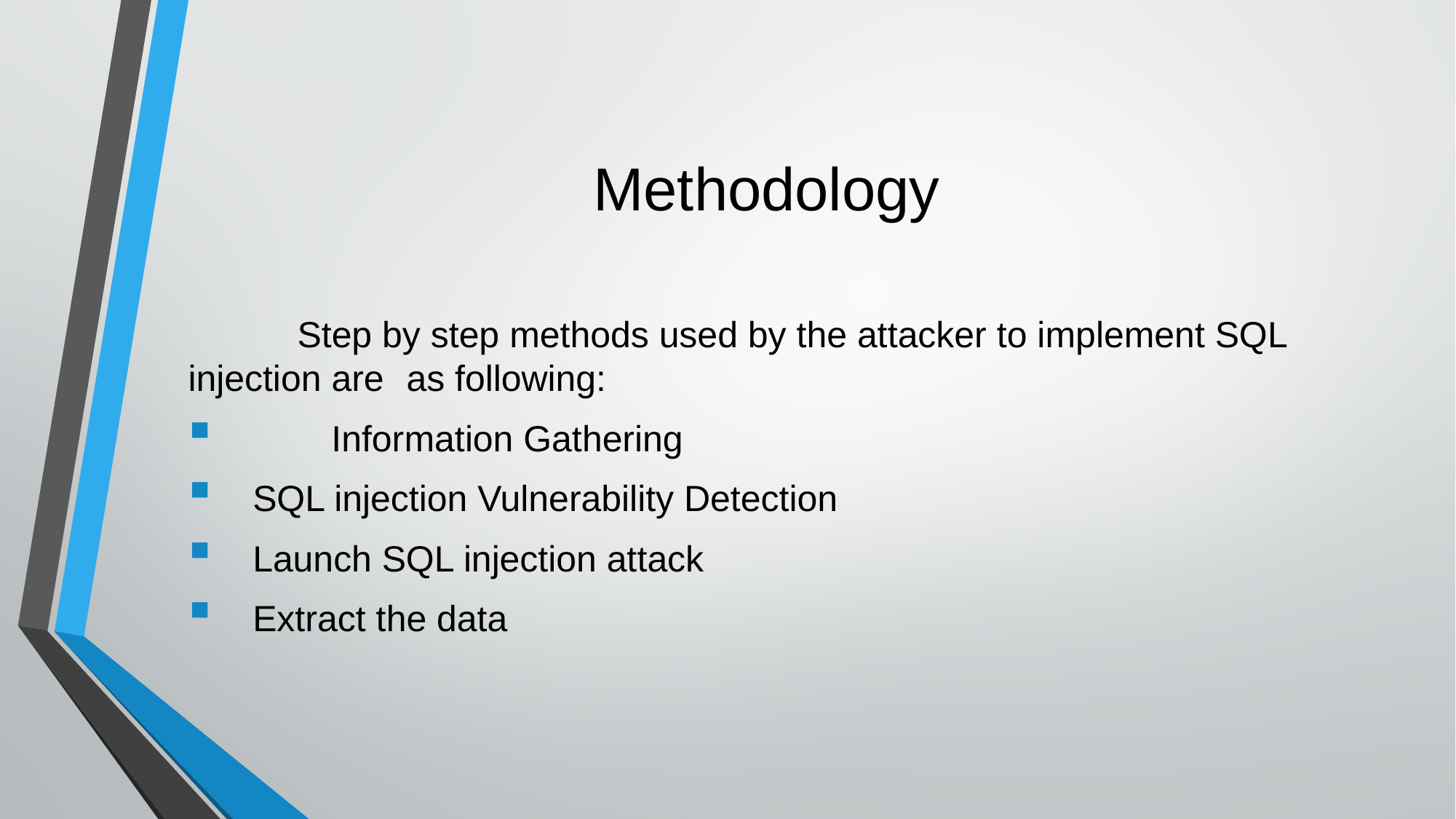

# Methodology
	Step by step methods used by the attacker to implement SQL injection are 	as following:
	Information Gathering
   SQL injection Vulnerability Detection
   Launch SQL injection attack
   Extract the data